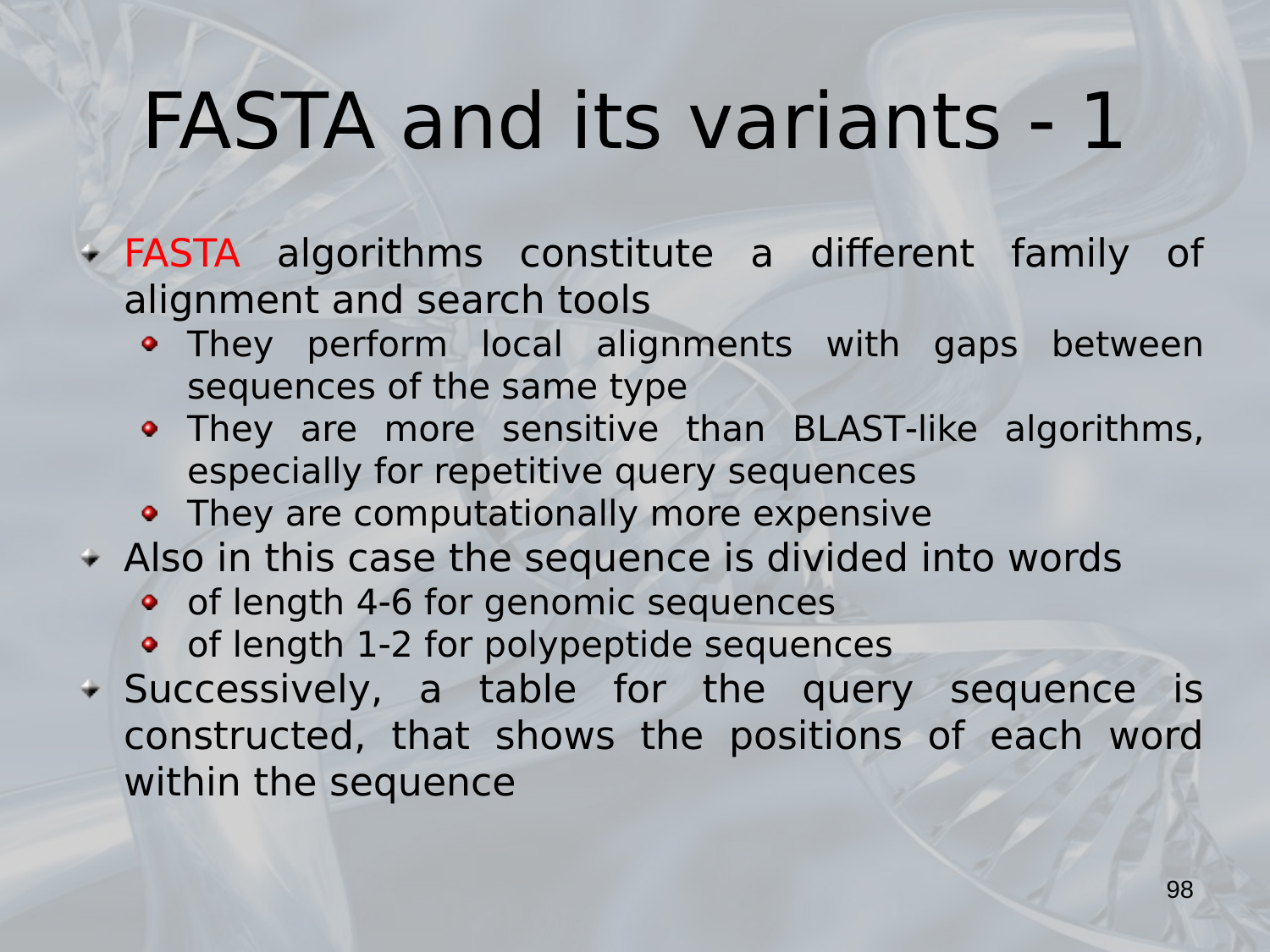

FASTA and its variants − 1
FASTA algorithms constitute a different family of alignment and search tools
They perform local alignments with gaps between sequences of the same type
They are more sensitive than BLAST−like algorithms, especially for repetitive query sequences
They are computationally more expensive
Also in this case the sequence is divided into words
of length 4−6 for genomic sequences
of length 1−2 for polypeptide sequences
Successively, a table for the query sequence is constructed, that shows the positions of each word within the sequence
98